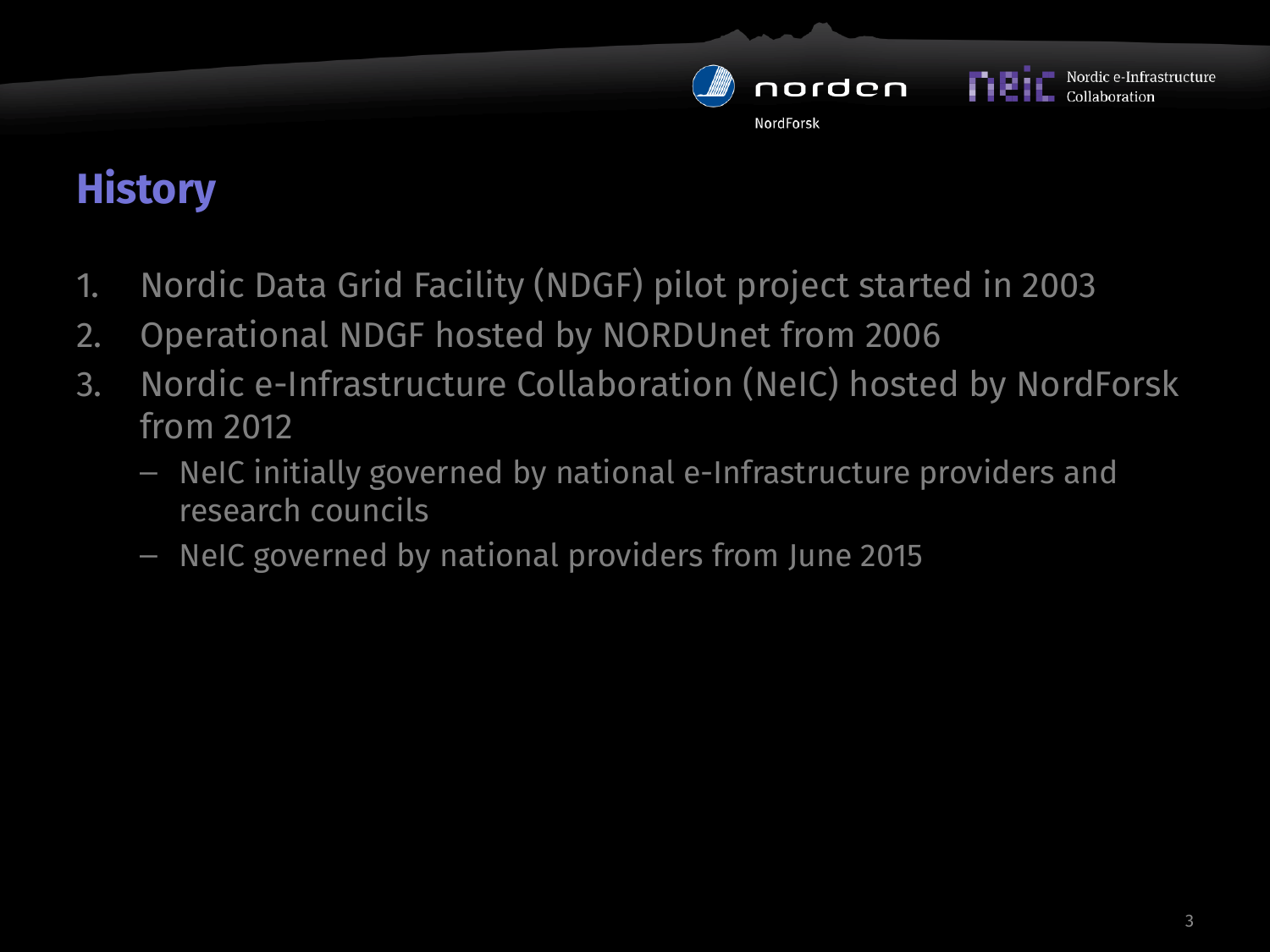

# History
Nordic Data Grid Facility (NDGF) pilot project started in 2003
Operational NDGF hosted by NORDUnet from 2006
Nordic e-Infrastructure Collaboration (NeIC) hosted by NordForsk from 2012
NeIC initially governed by national e-Infrastructure providers and research councils
NeIC governed by national providers from June 2015

3